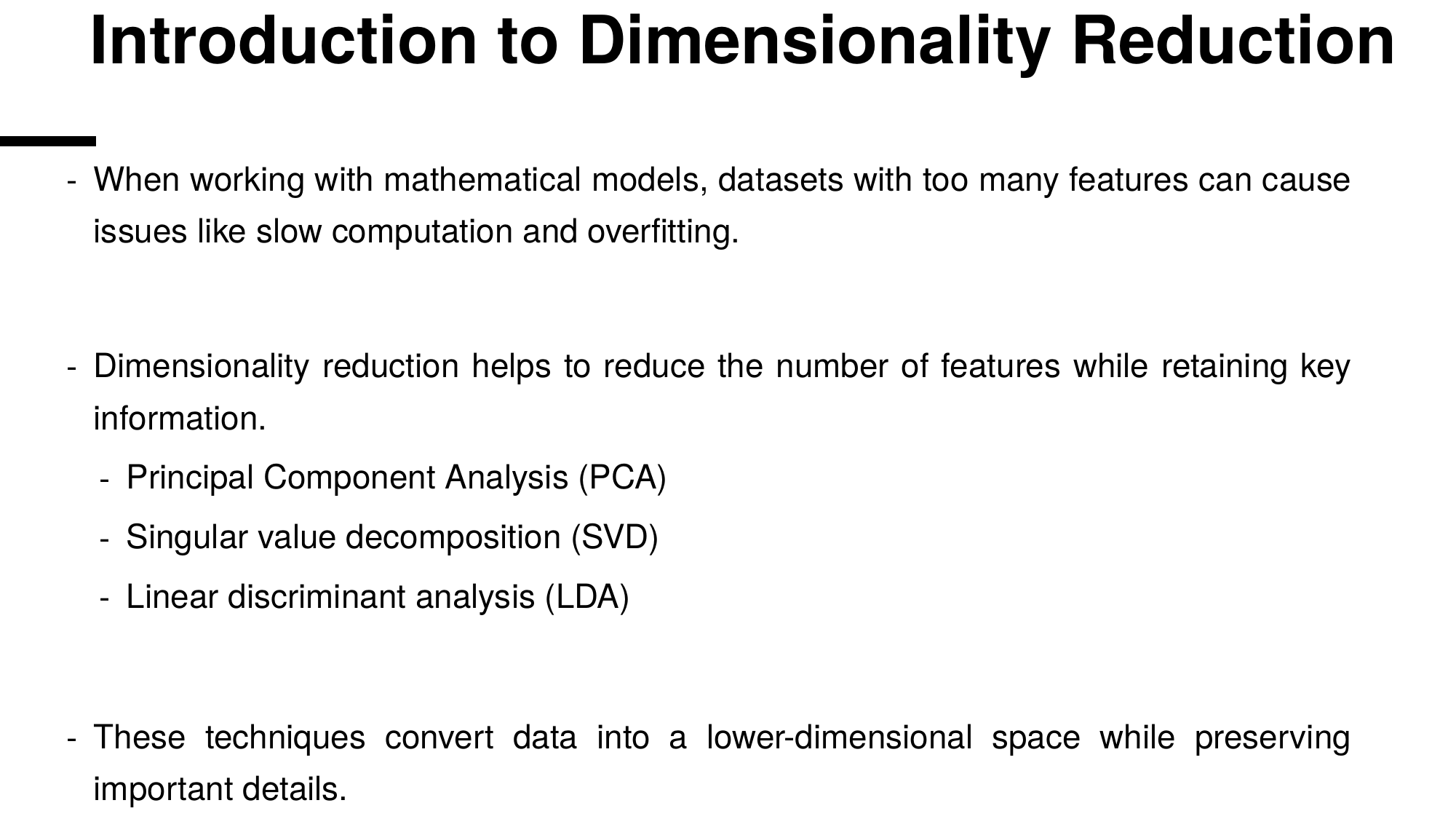

# Introduction to Dimensionality Reduction
When working with mathematical models, datasets with too many features can cause issues like slow computation and overfitting.

Dimensionality reduction helps to reduce the number of features while retaining key information.
Principal Component Analysis (PCA)
Singular value decomposition (SVD)
Linear discriminant analysis (LDA)

These techniques convert data into a lower-dimensional space while preserving important details.